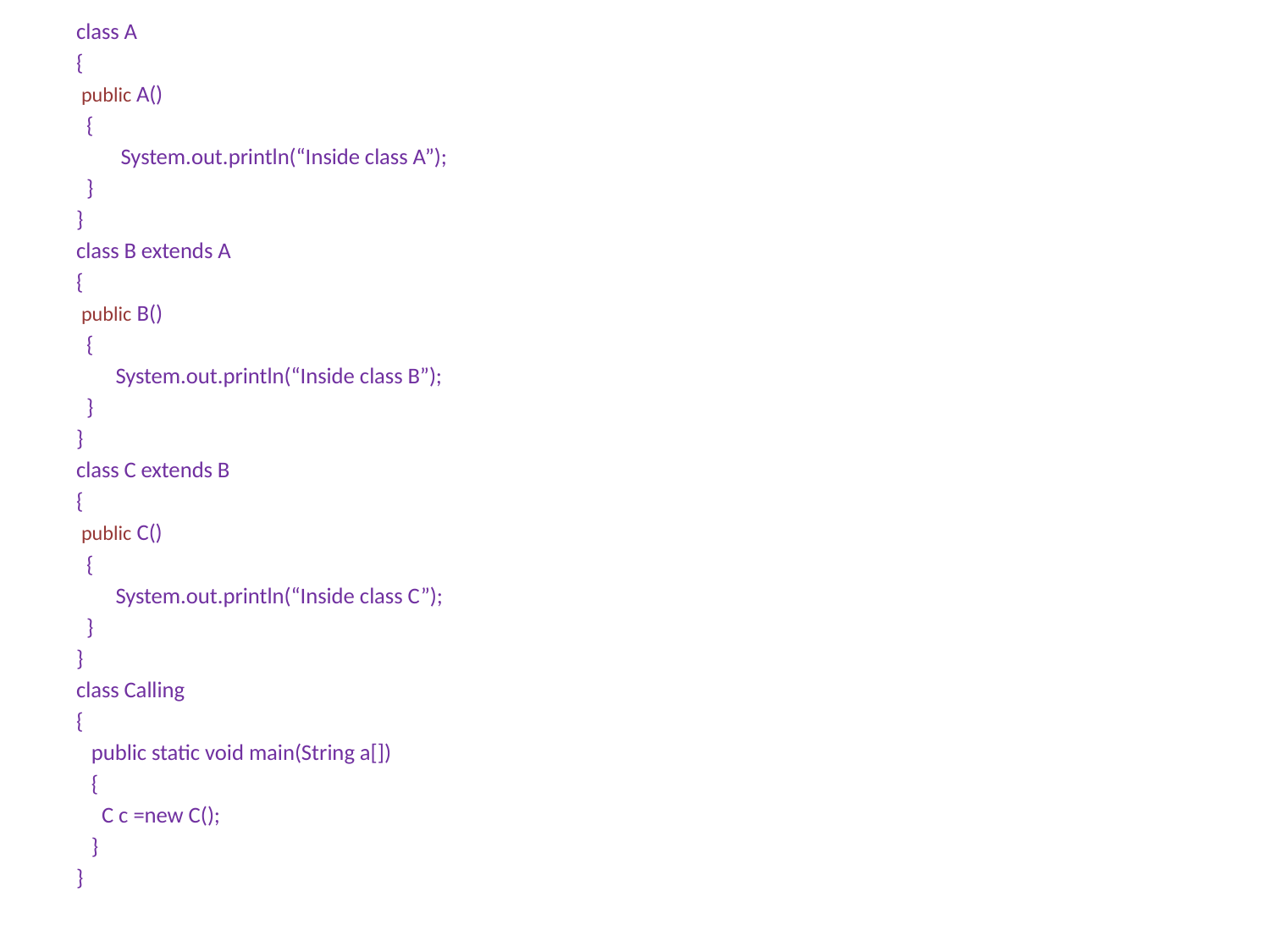

class A
{
 public A()
  {
 	 System.out.println(“Inside class A”);
  }
}
class B extends A
{
 public B()
  {
  	System.out.println(“Inside class B”);
  }
}
class C extends B
{
 public C()
  {
  	System.out.println(“Inside class C”);
  }
}
class Calling
{
   public static void main(String a[])
   {
     C c =new C();
   }
}